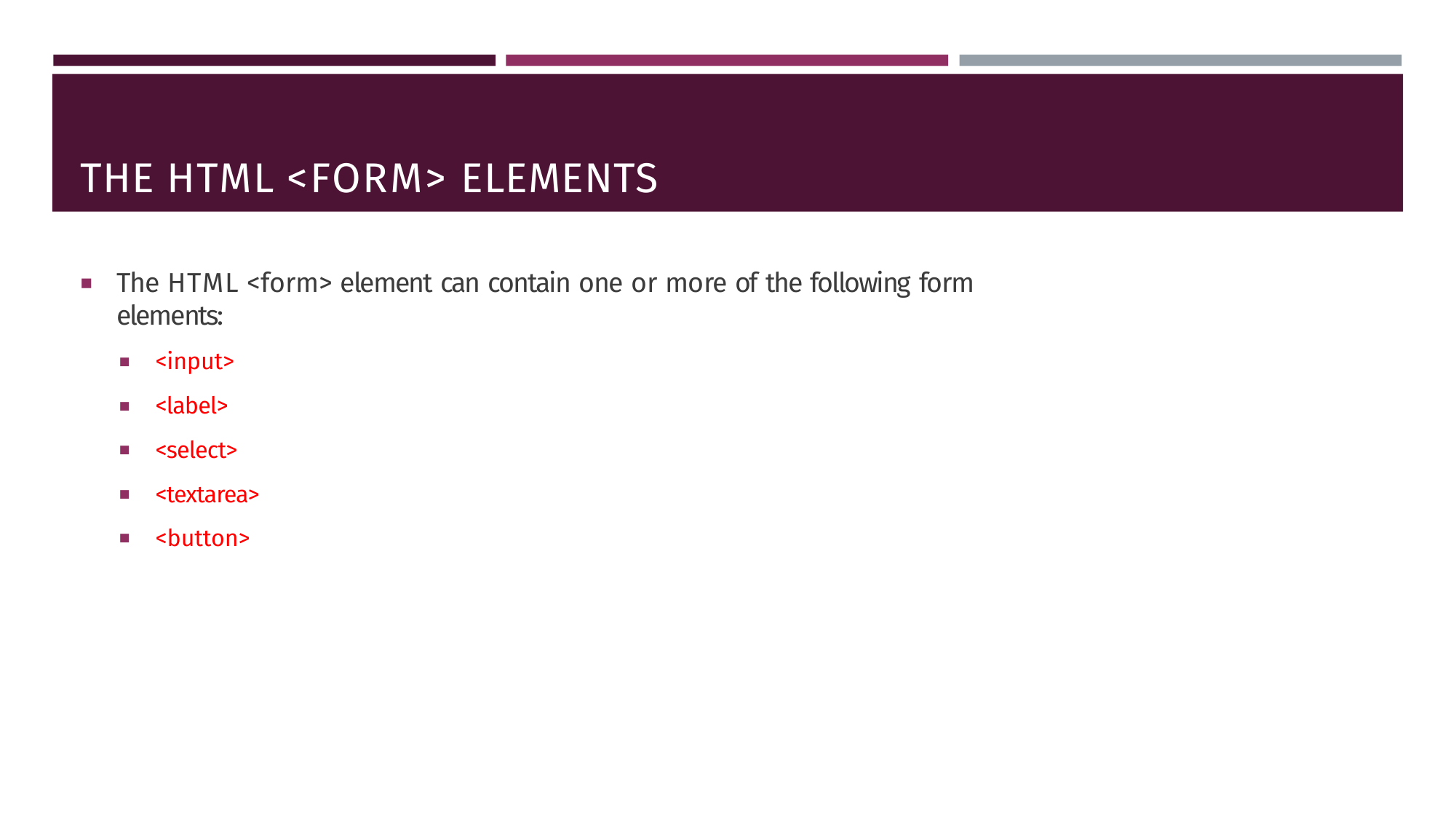

# THE HTML <FORM> ELEMENTS
The HTML <form> element can contain one or more of the following form elements:
<input>
<label>
<select>
<textarea>
<button>